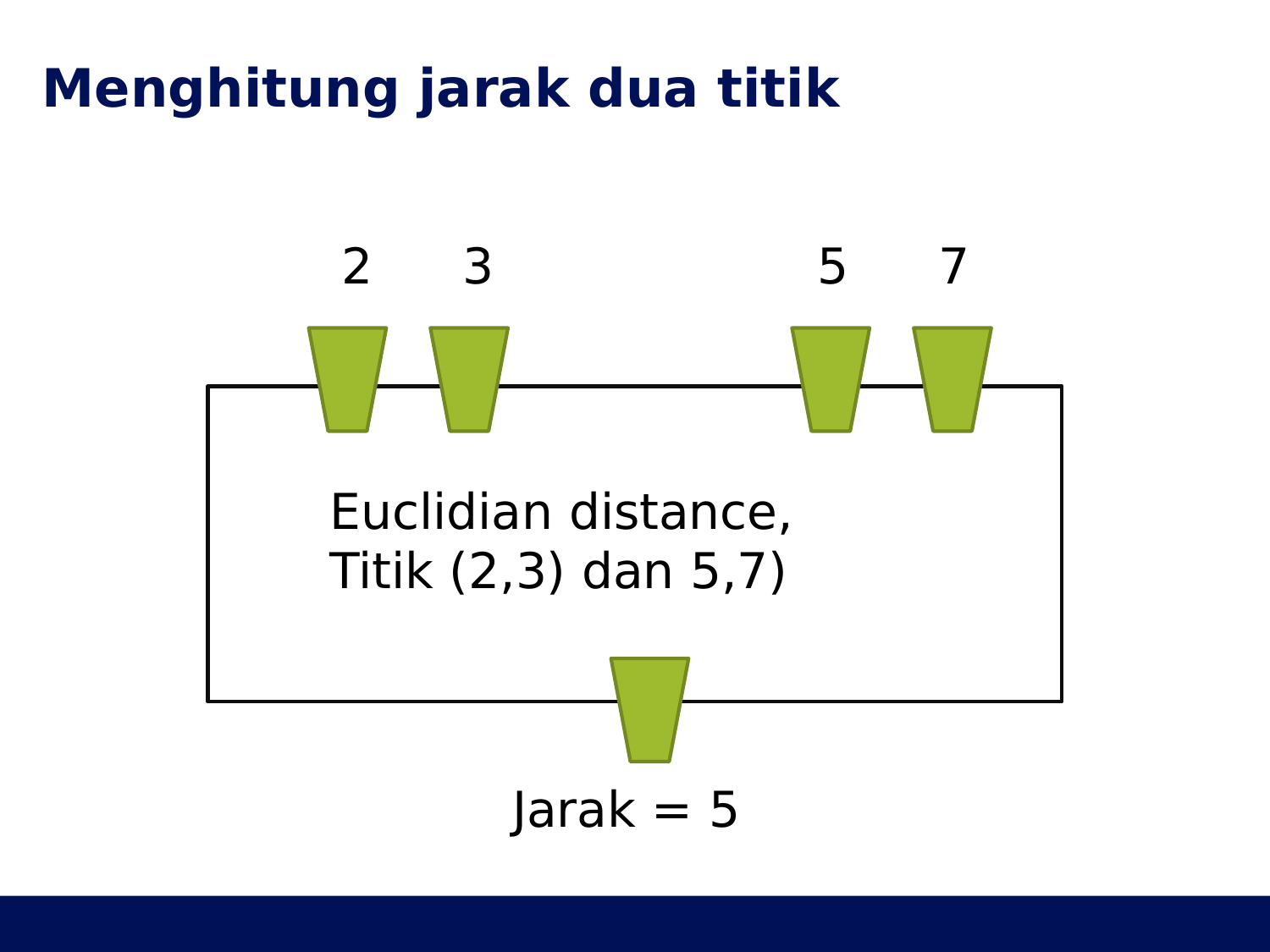

# Menghitung jarak dua titik

2
3
5
7

Euclidian distance,
Titik (2,3) dan 5,7)

Jarak = 5